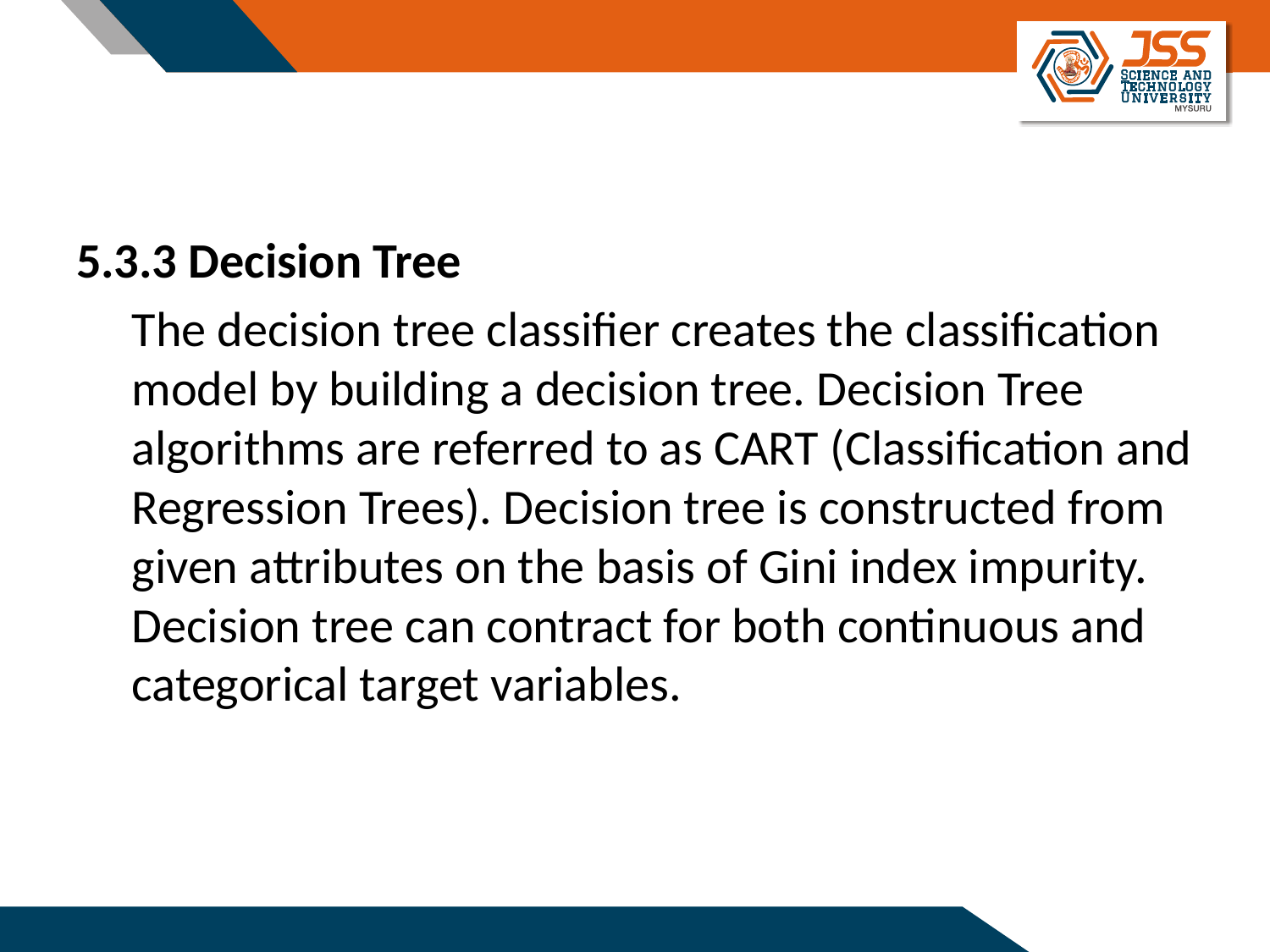

#
5.3.3 Decision Tree
The decision tree classifier creates the classification model by building a decision tree. Decision Tree algorithms are referred to as CART (Classification and Regression Trees). Decision tree is constructed from given attributes on the basis of Gini index impurity. Decision tree can contract for both continuous and categorical target variables.